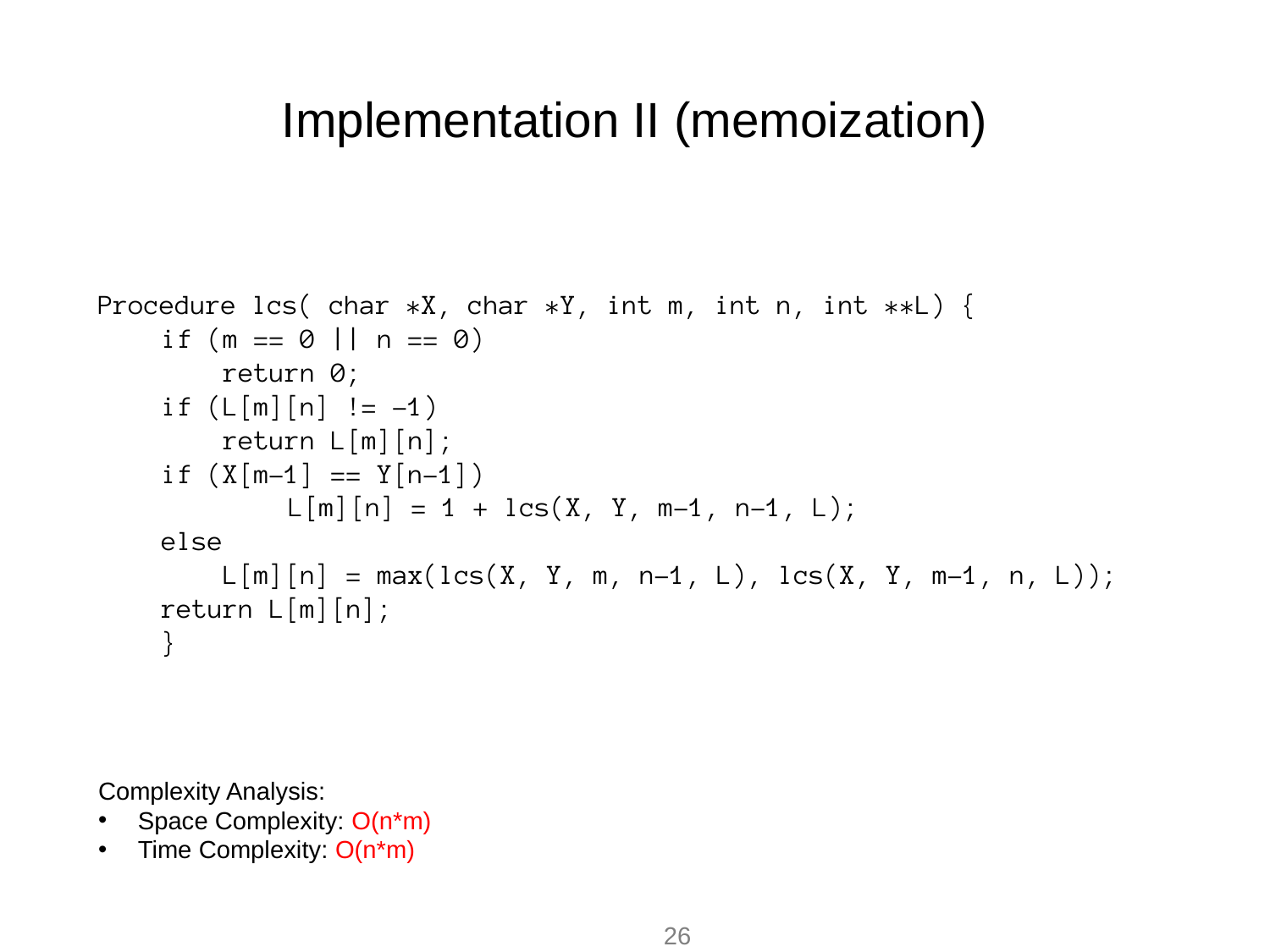

# Implementation II (memoization)
Procedure lcs( char *X, char *Y, int m, int n, int **L) {
if (m == 0 || n == 0)
    return 0;
if (L[m][n] != -1)
    return L[m][n];
if (X[m-1] == Y[n-1])
	L[m][n] = 1 + lcs(X, Y, m-1, n-1, L);
else
    L[m][n] = max(lcs(X, Y, m, n-1, L), lcs(X, Y, m-1, n, L));
return L[m][n];
}

Complexity Analysis:
Space Complexity: O(n*m)
Time Complexity: O(n*m)